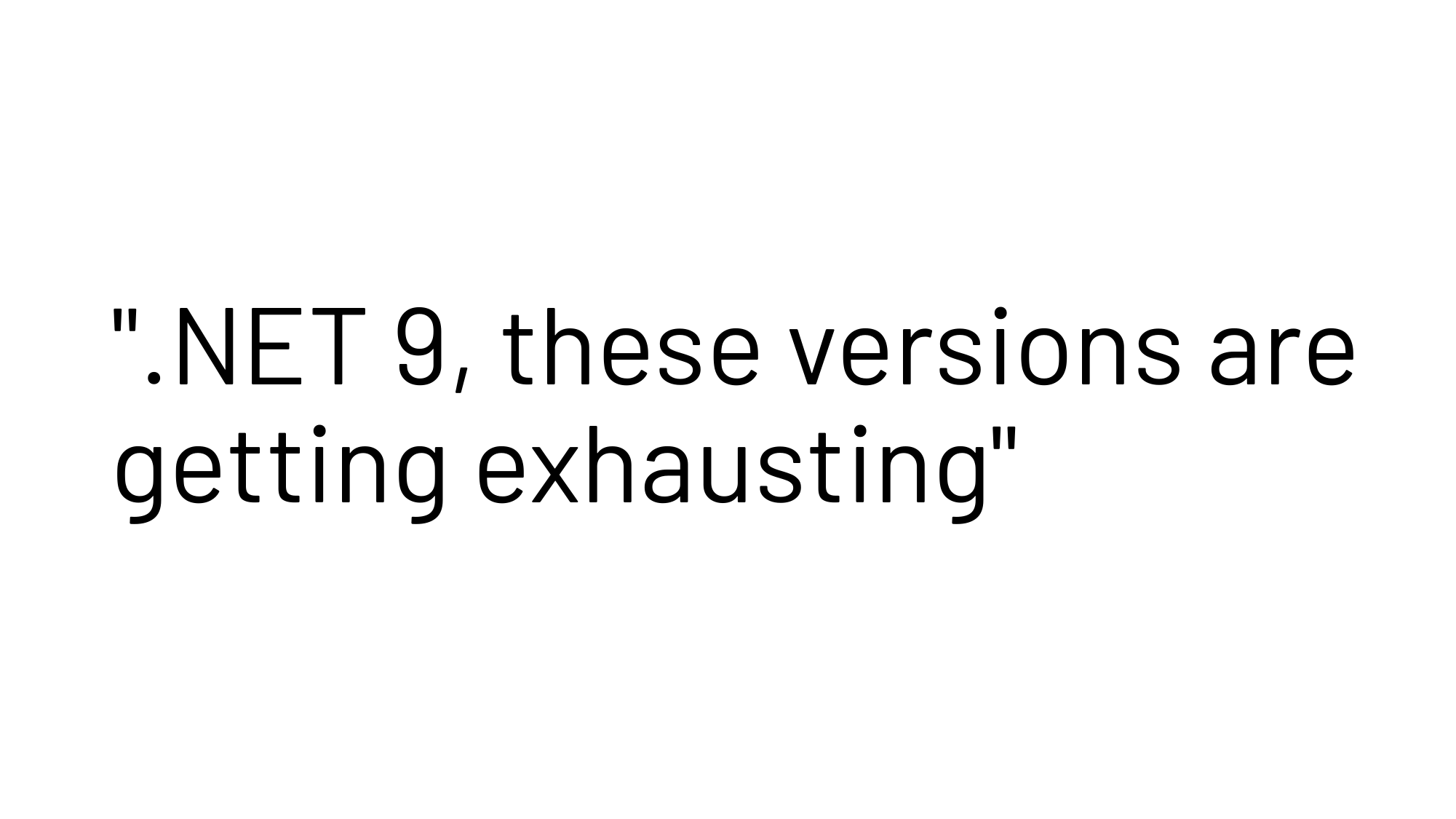

# ".NET 9, these versions are getting exhausting"